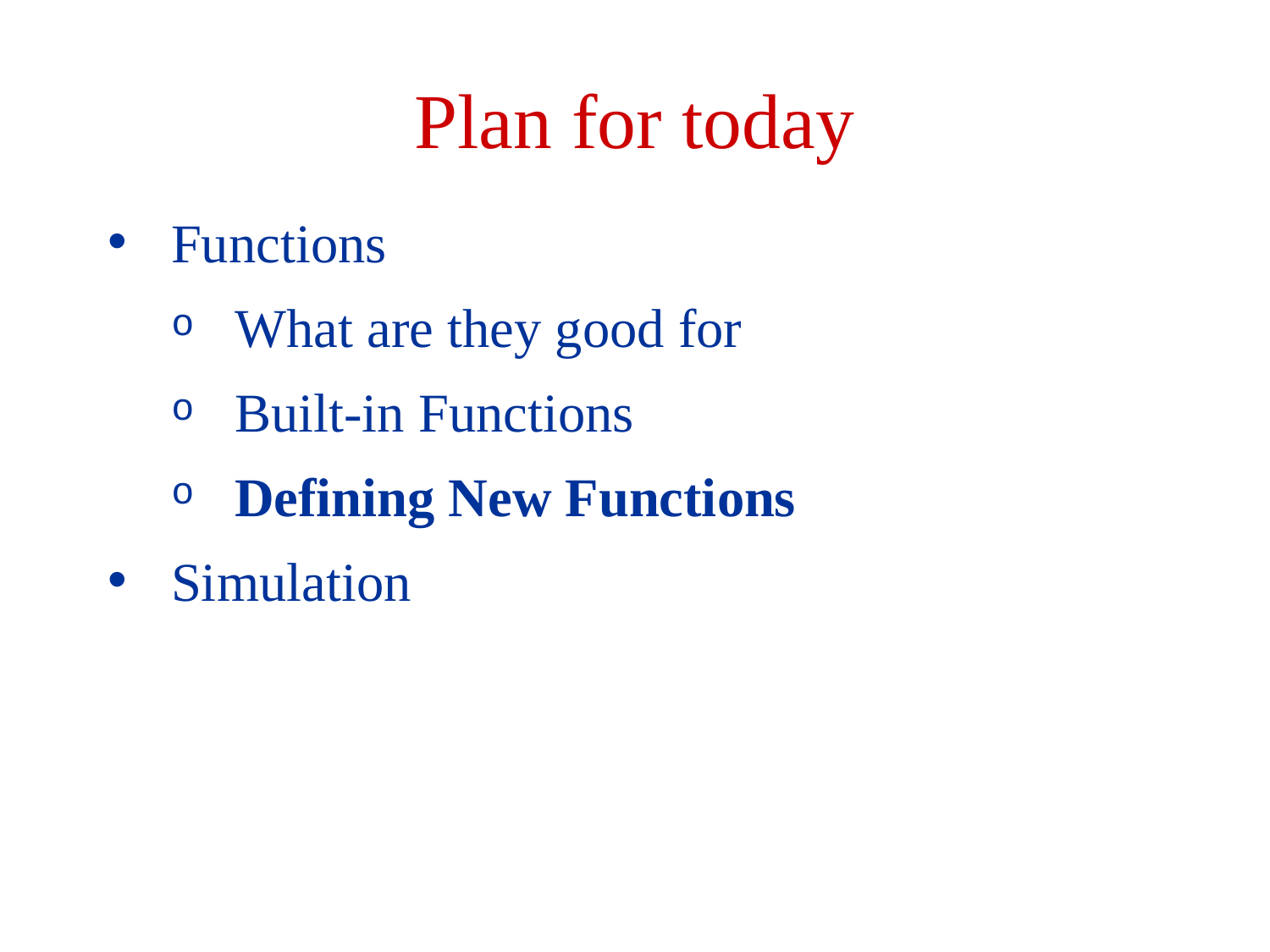

Plan for today
Functions
What are they good for
Built-in Functions
Defining New Functions
Simulation